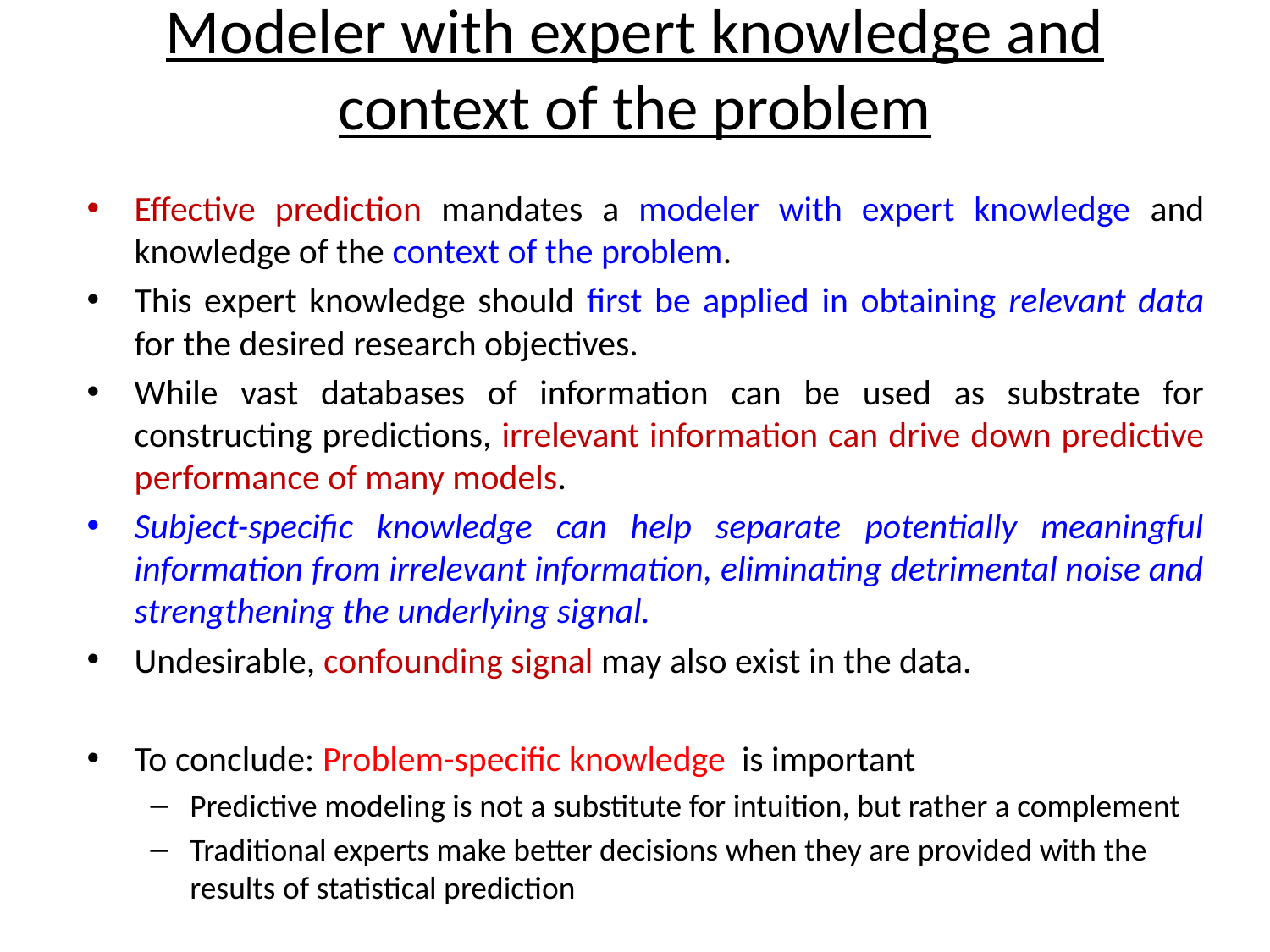

# Modeler with expert knowledge and context of the problem
Effective prediction mandates a modeler with expert knowledge and knowledge of the context of the problem.
This expert knowledge should first be applied in obtaining relevant data for the desired research objectives.
While vast databases of information can be used as substrate for constructing predictions, irrelevant information can drive down predictive performance of many models.
Subject-specific knowledge can help separate potentially meaningful information from irrelevant information, eliminating detrimental noise and strengthening the underlying signal.
Undesirable, confounding signal may also exist in the data.

To conclude: Problem-specific knowledge  is important
Predictive modeling is not a substitute for intuition, but rather a complement
Traditional experts make better decisions when they are provided with the results of statistical prediction